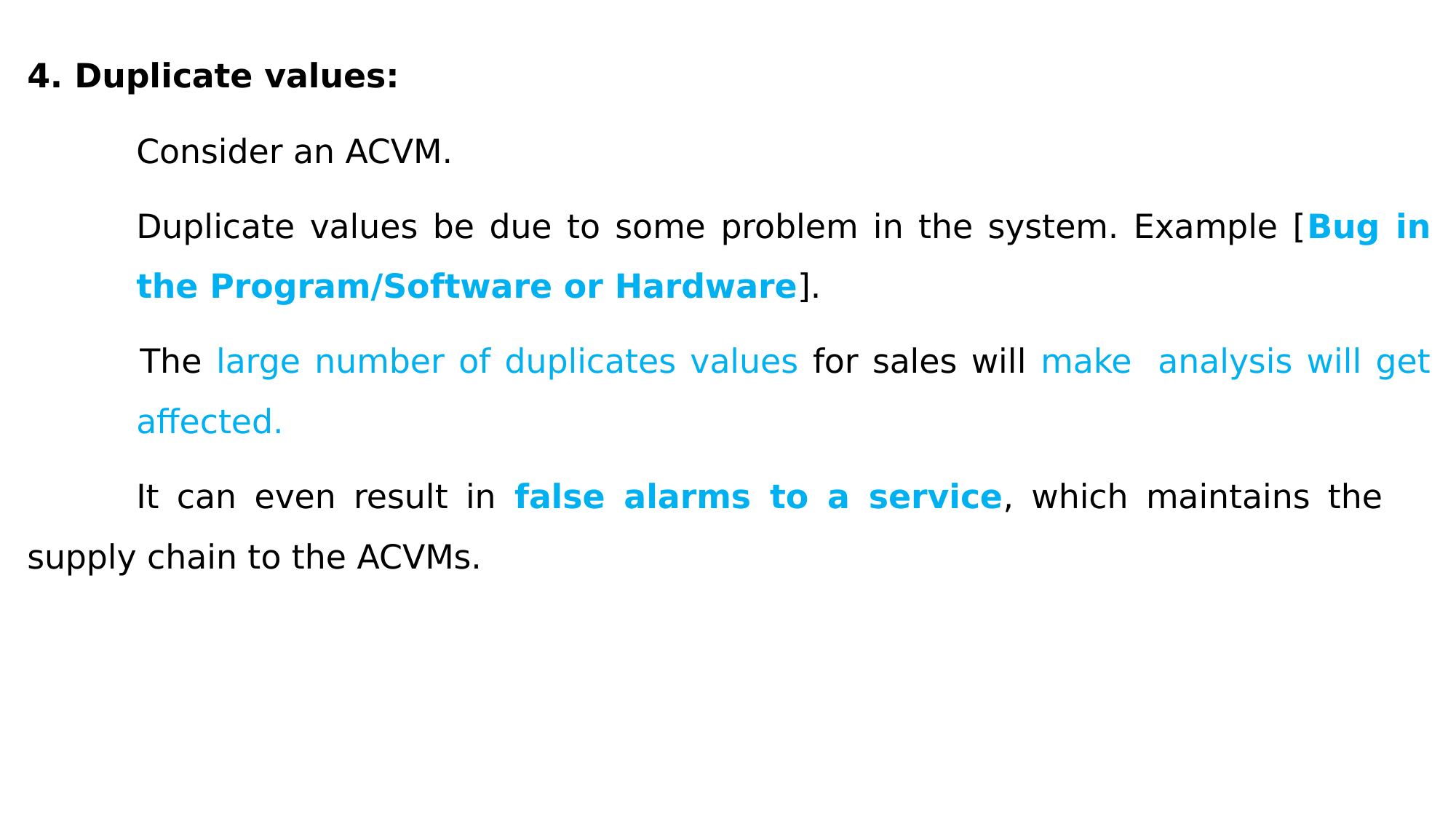

4. Duplicate values:
	Consider an ACVM.
	Duplicate values be due to some problem in the system. Example [Bug in 	the Program/Software or Hardware].
 	The large number of duplicates values for sales will make 	analysis will get 	affected.
	It can even result in false alarms to a service, which maintains the 	supply chain to the ACVMs.